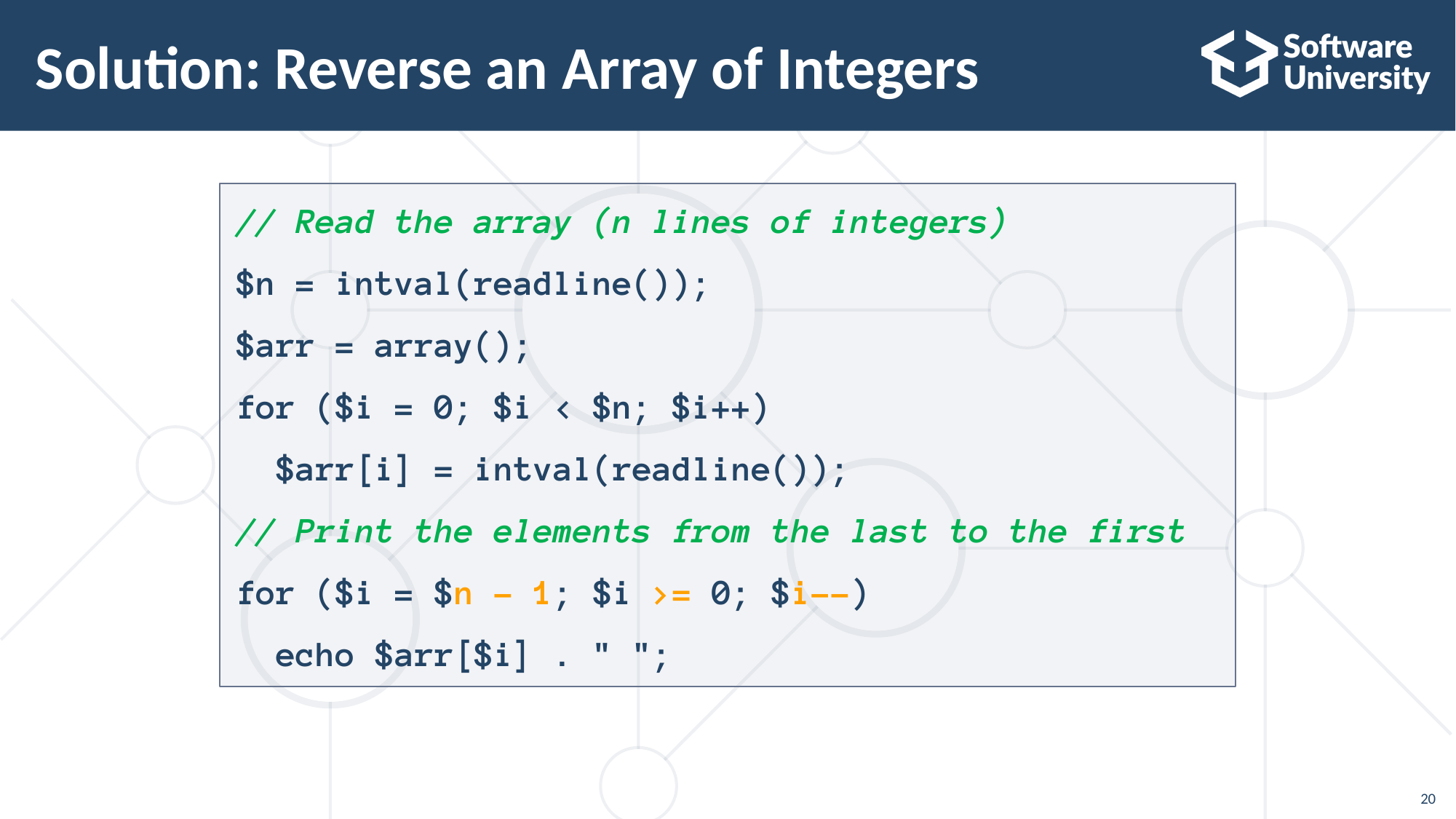

# Solution: Reverse an Array of Integers
// Read the array (n lines of integers)
$n = intval(readline());
$arr = array();
for ($i = 0; $i < $n; $i++)
  $arr[i] = intval(readline());
// Print the elements from the last to the first
for ($i = $n - 1; $i >= 0; $i--)
  echo $arr[$i] . " ";
20